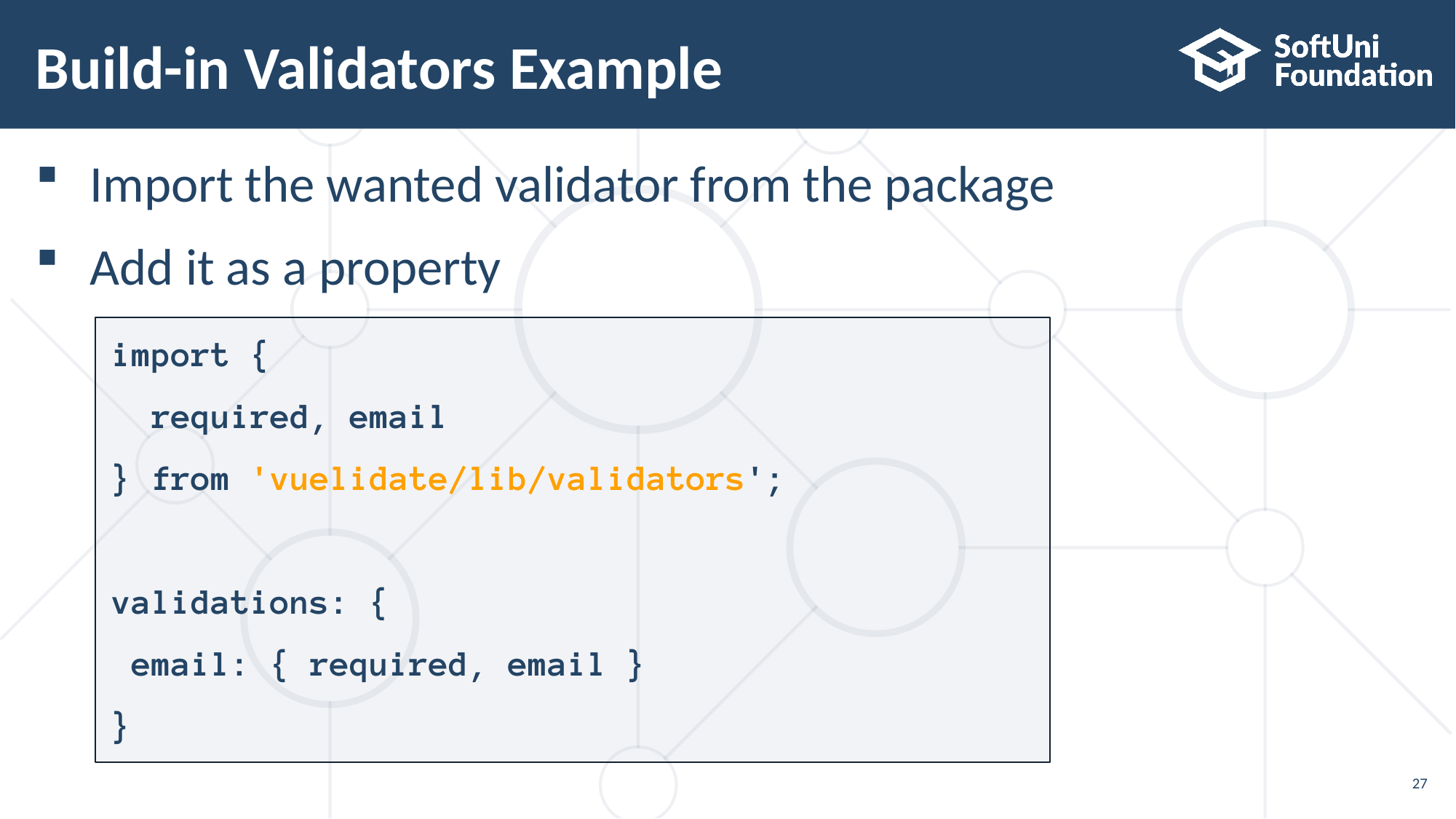

# Build-in Validators Example
Import the wanted validator from the package
Add it as a property
import {
  required, email
} from 'vuelidate/lib/validators';

validations: {
 email: { required, email }
}
27